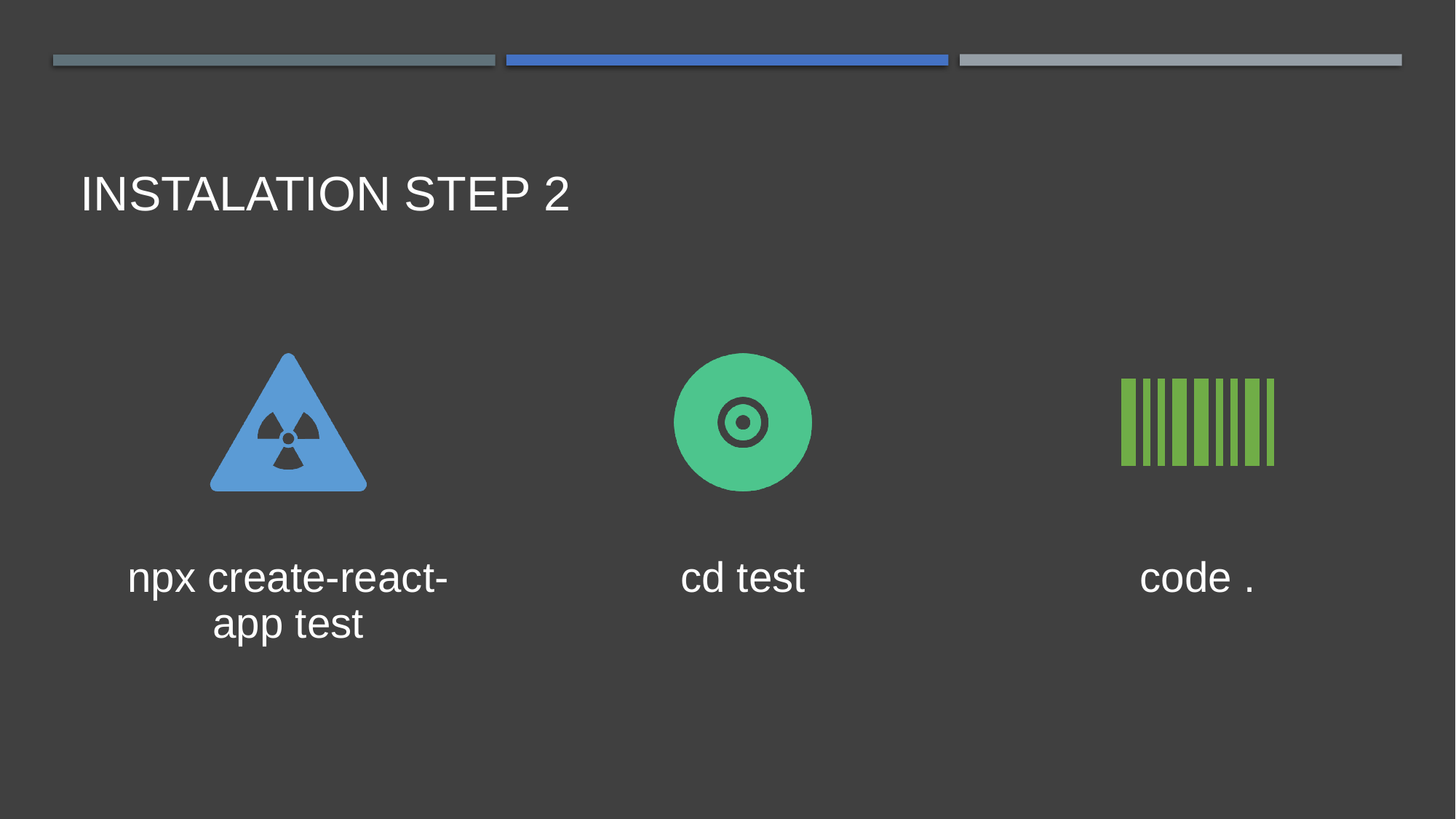

# instalation step 2
npx create-react-app test
cd test
code .